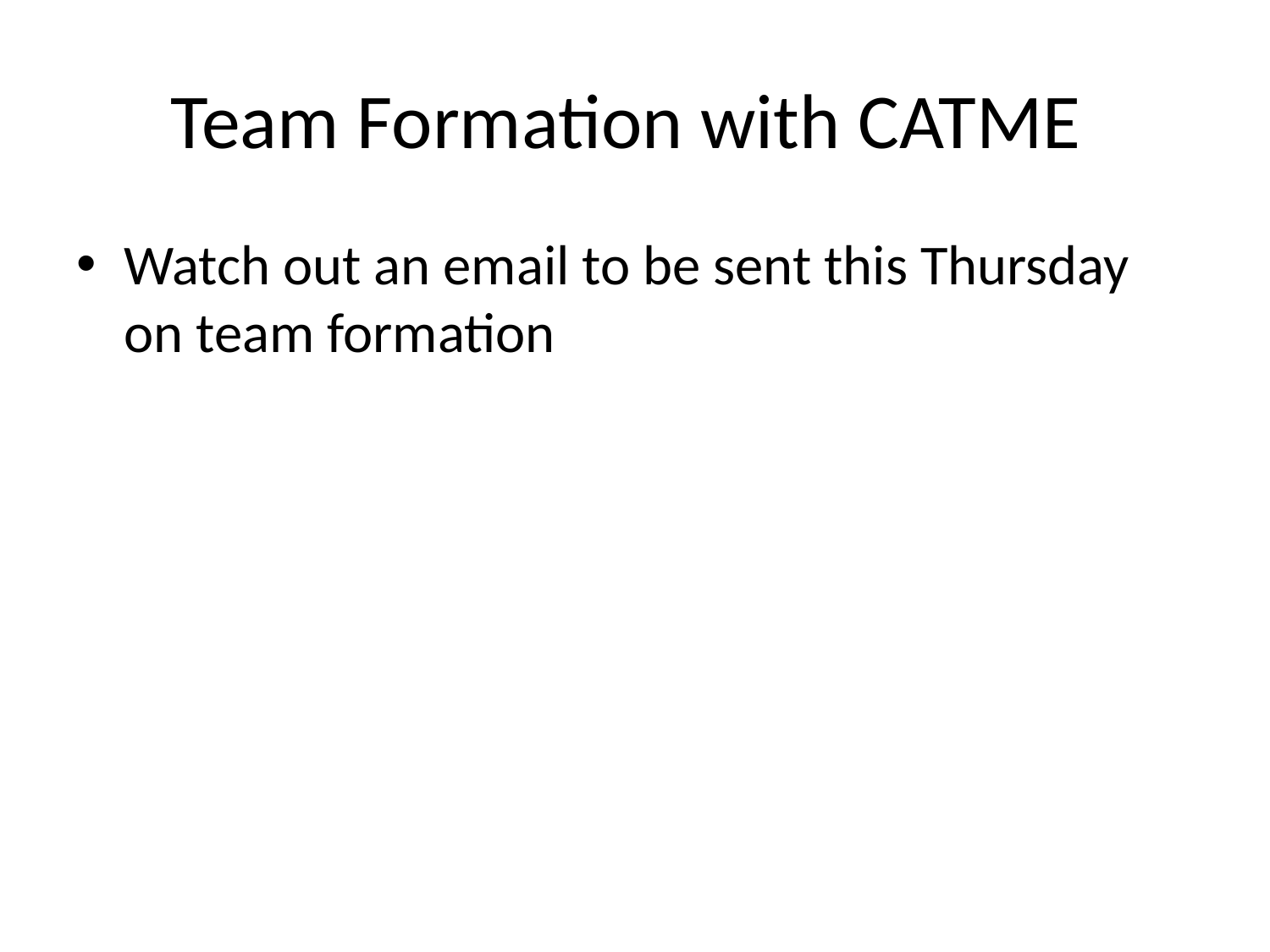

# Team Formation with CATME
Watch out an email to be sent this Thursday  on team formation